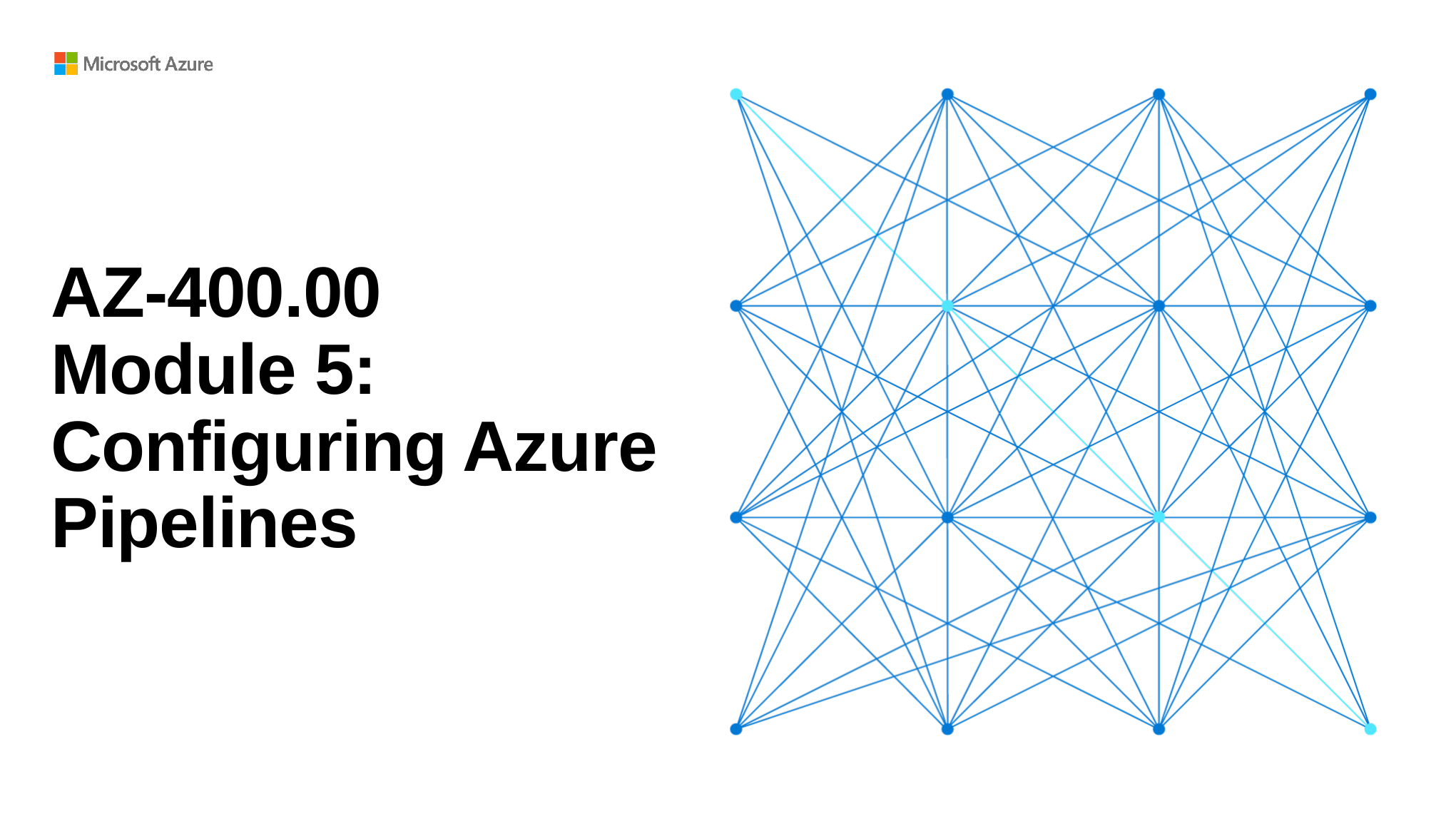

# AZ-400.00 Module 5: Configuring Azure Pipelines